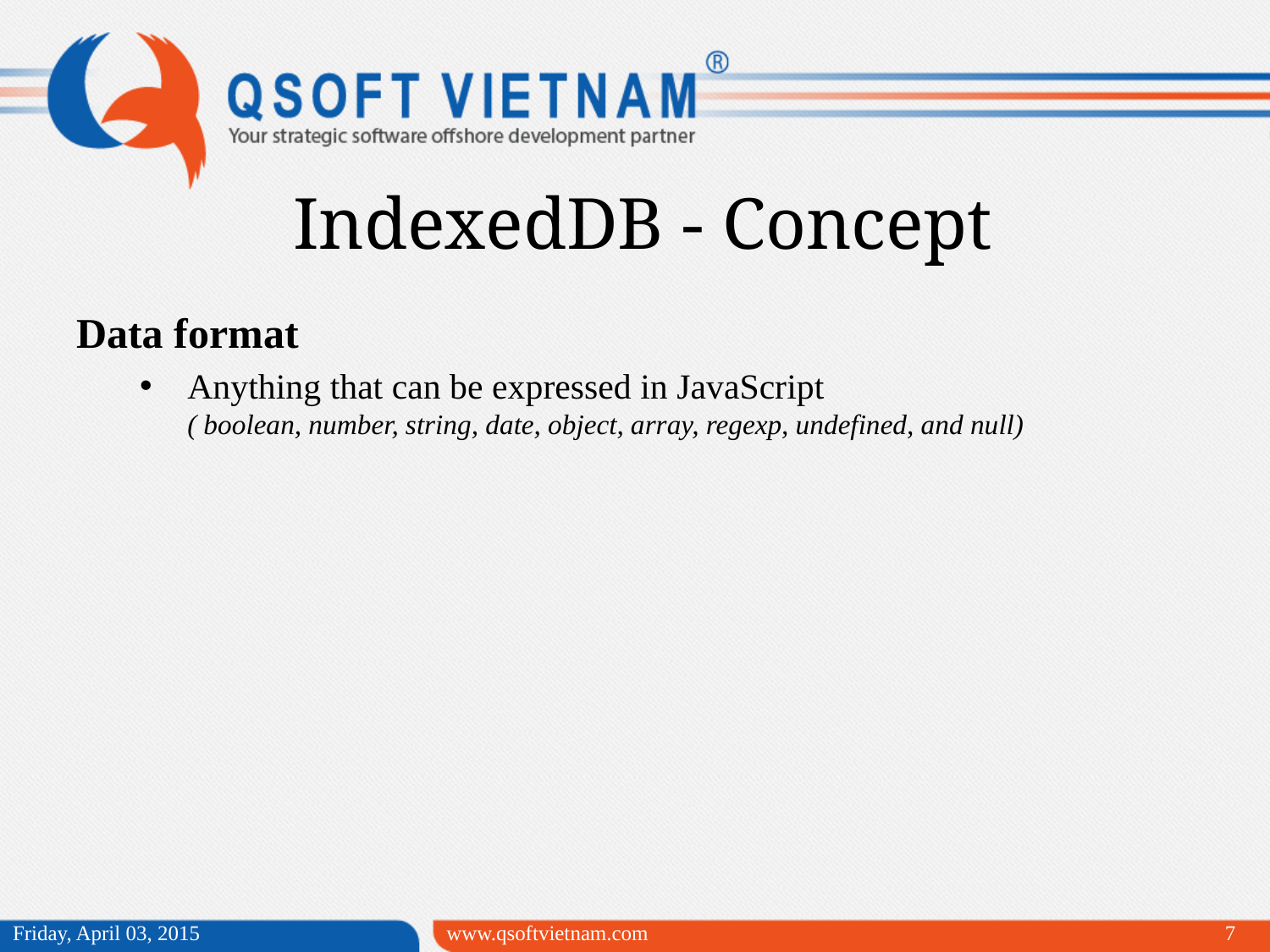

IndexedDB - Concept
Data format
Anything that can be expressed in JavaScript
( boolean, number, string, date, object, array, regexp, undefined, and null)

Friday, April 03, 2015
www.qsoftvietnam.com
7